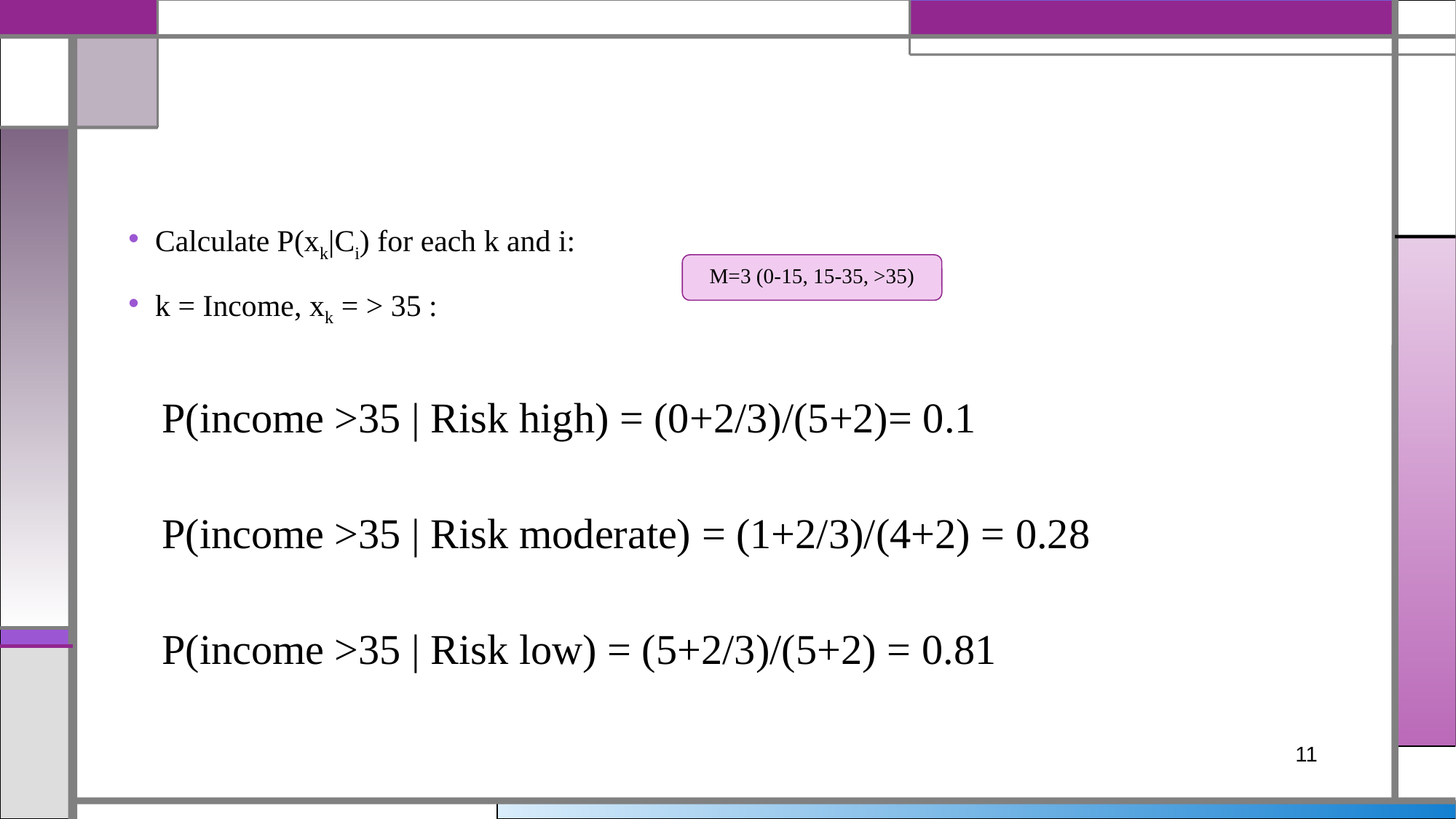

Calculate P(xk|Ci) for each k and i:
k = Income, xk = > 35 :

P(income >35 | Risk high) = (0+2/3)/(5+2)= 0.1

P(income >35 | Risk moderate) = (1+2/3)/(4+2) = 0.28

P(income >35 | Risk low) = (5+2/3)/(5+2) = 0.81
M=3 (0-15, 15-35, >35)
11